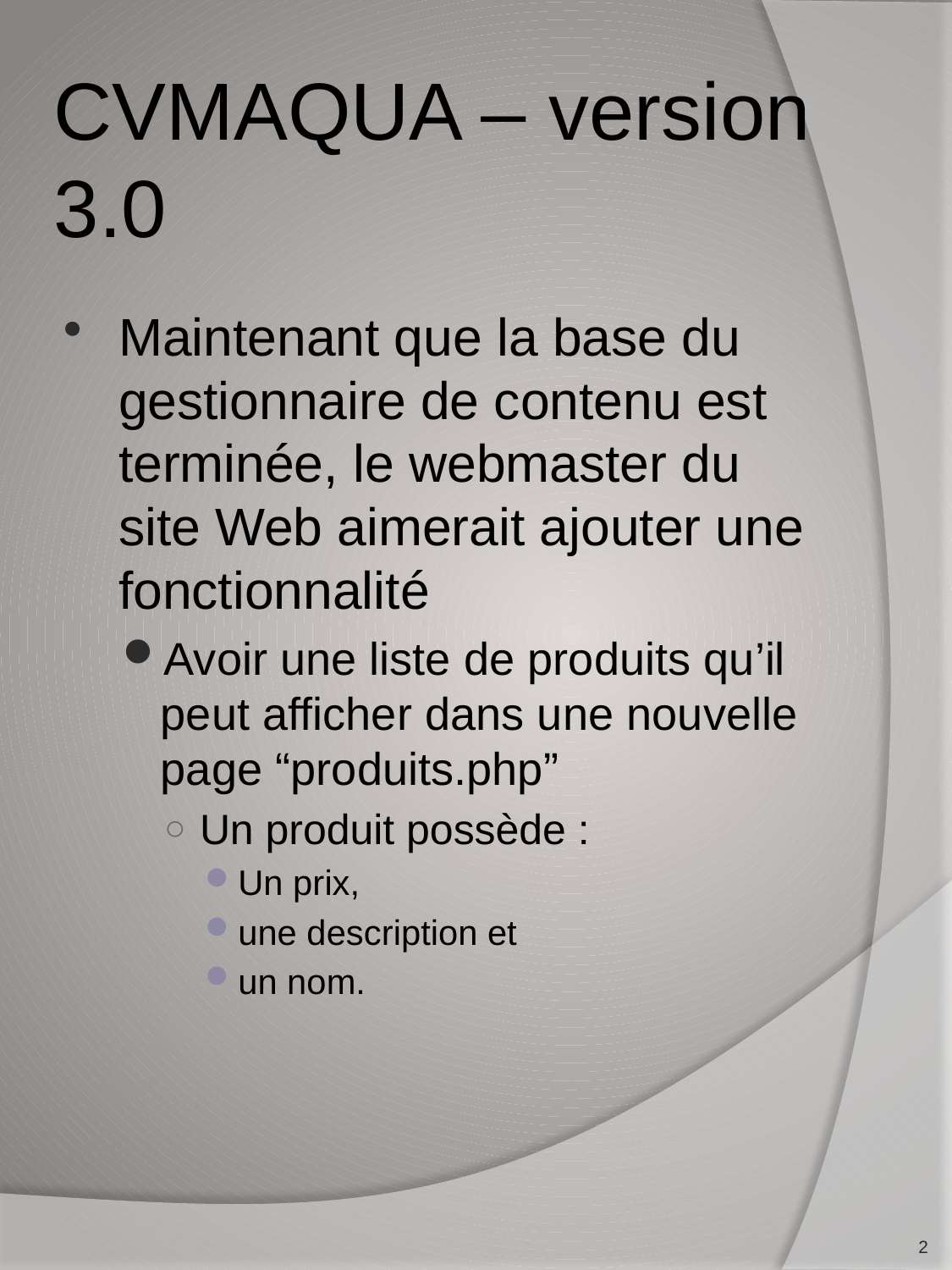

# CVMAQUA – version 3.0
Maintenant que la base du gestionnaire de contenu est terminée, le webmaster du site Web aimerait ajouter une fonctionnalité
Avoir une liste de produits qu’il peut afficher dans une nouvelle page “produits.php”
Un produit possède :
Un prix,
une description et
un nom.
2